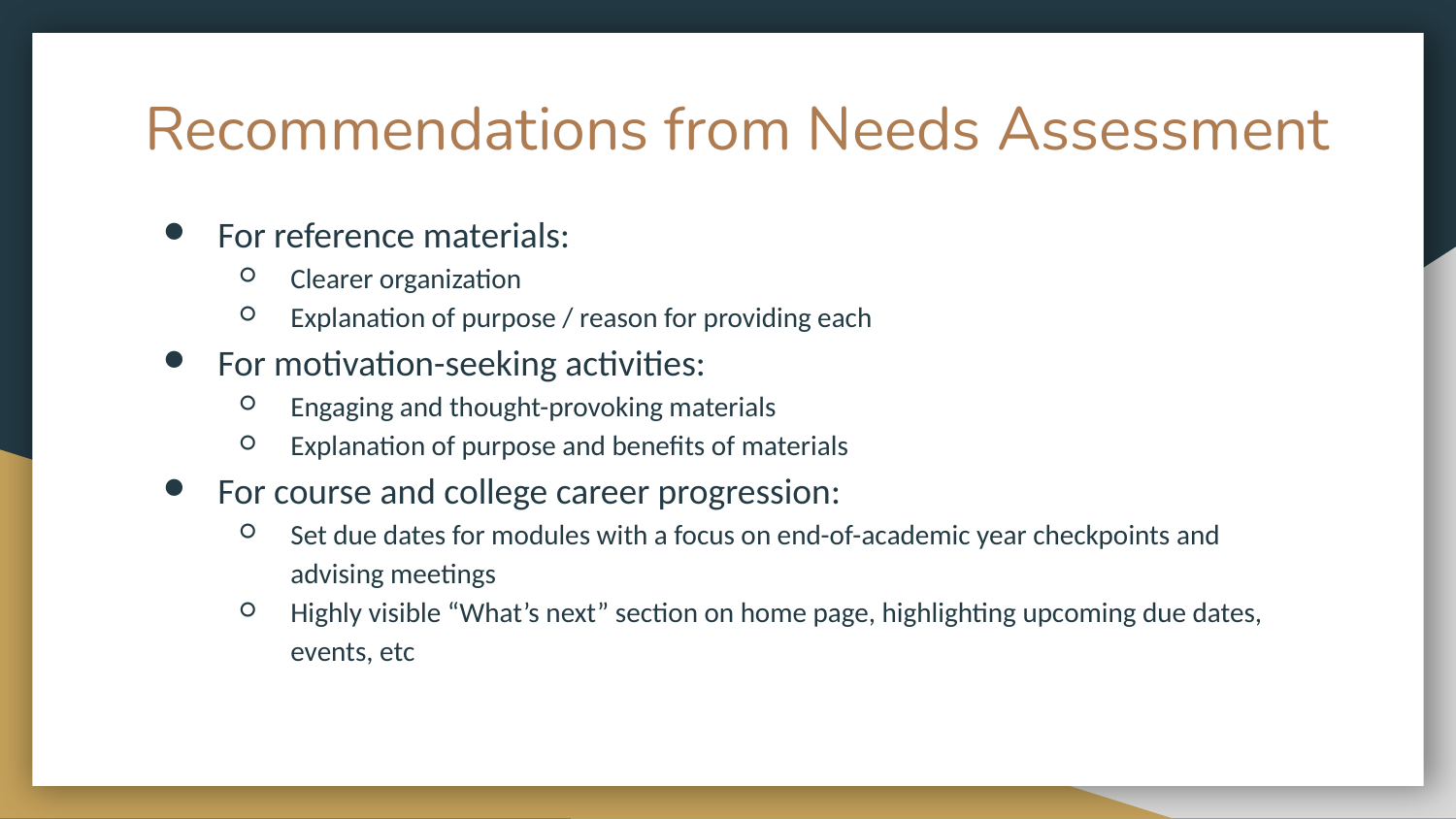

# Recommendations from Needs Assessment
For reference materials:
Clearer organization
Explanation of purpose / reason for providing each
For motivation-seeking activities:
Engaging and thought-provoking materials
Explanation of purpose and benefits of materials
For course and college career progression:
Set due dates for modules with a focus on end-of-academic year checkpoints and advising meetings
Highly visible “What’s next” section on home page, highlighting upcoming due dates, events, etc